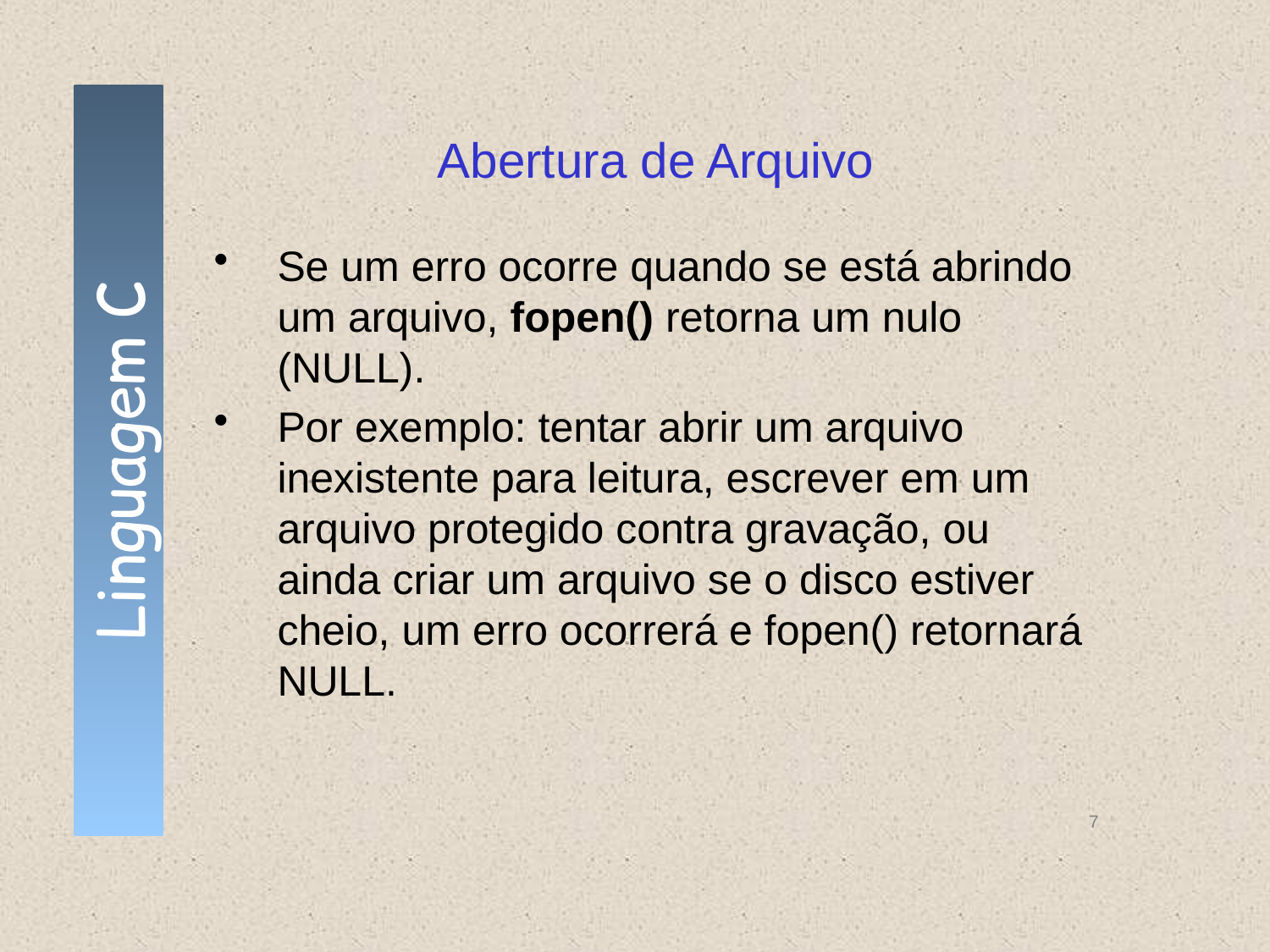

# Abertura de Arquivo
Se um erro ocorre quando se está abrindo um arquivo, fopen() retorna um nulo (NULL).
Por exemplo: tentar abrir um arquivo inexistente para leitura, escrever em um arquivo protegido contra gravação, ou ainda criar um arquivo se o disco estiver cheio, um erro ocorrerá e fopen() retornará NULL.

7